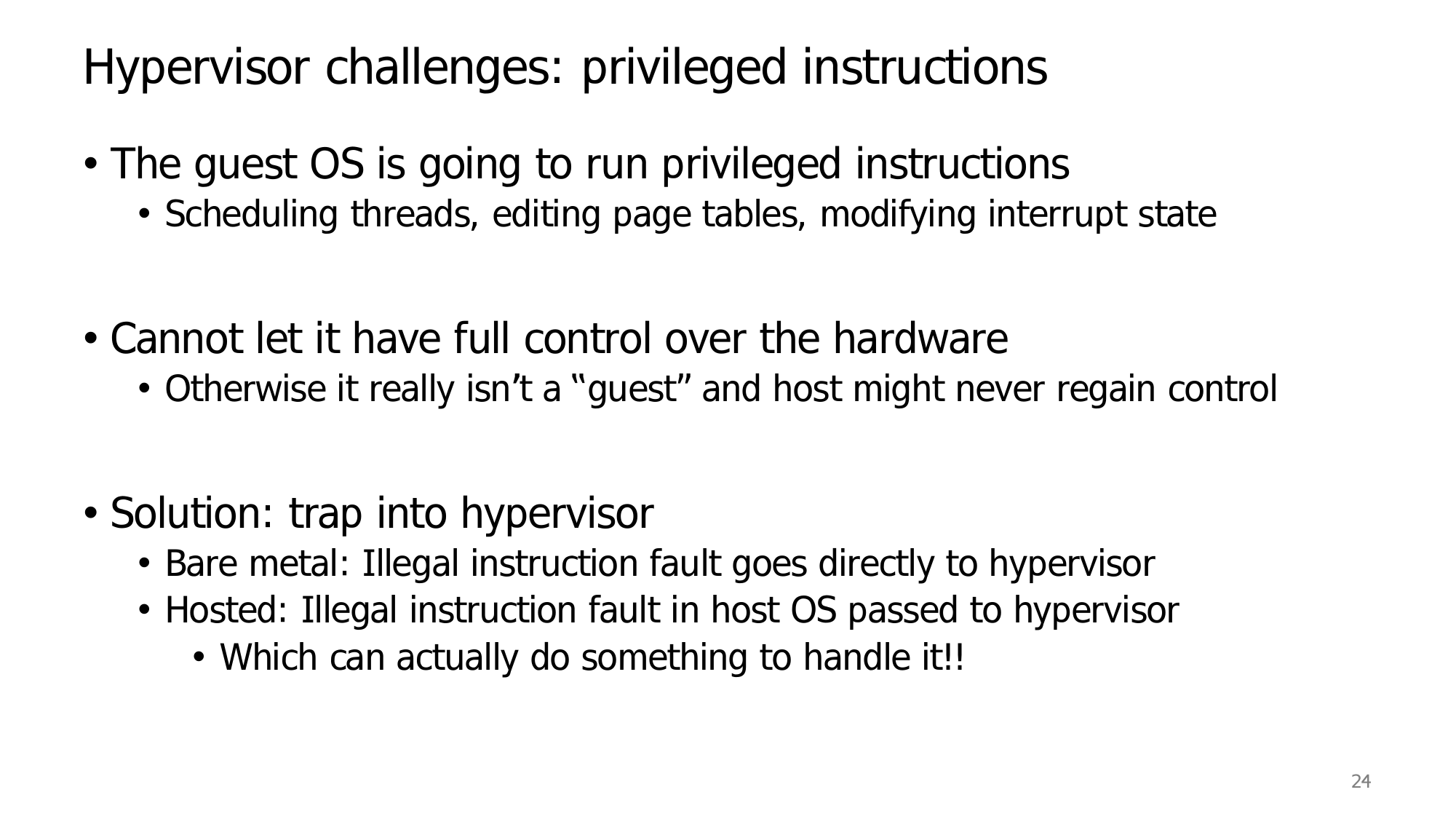

# Hypervisor challenges: privileged instructions
The guest OS is going to run privileged instructions
Scheduling threads, editing page tables, modifying interrupt state

Cannot let it have full control over the hardware
Otherwise it really isn’t a “guest” and host might never regain control

Solution: trap into hypervisor
Bare metal: Illegal instruction fault goes directly to hypervisor
Hosted: Illegal instruction fault in host OS passed to hypervisor
Which can actually do something to handle it!!
24